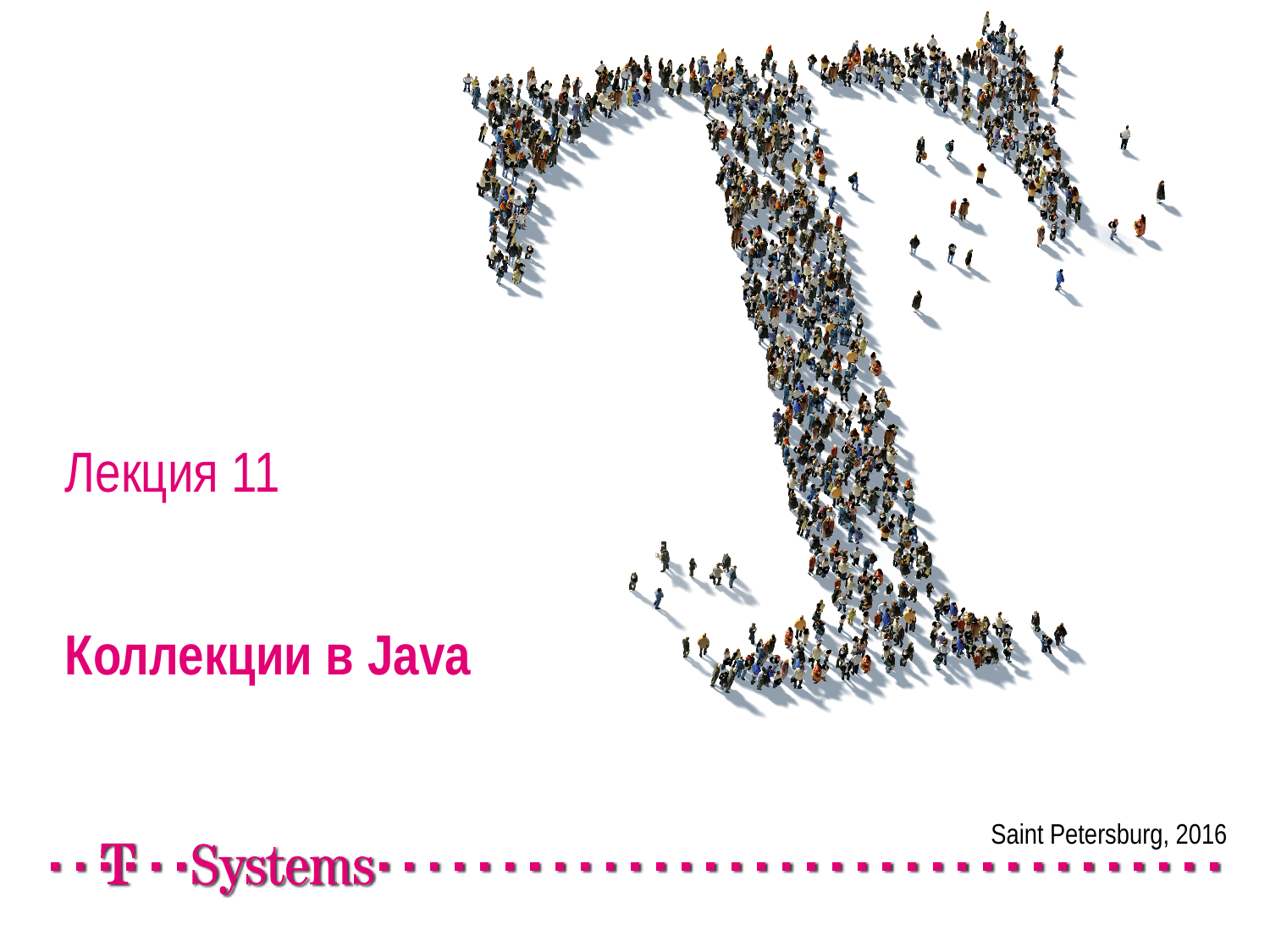

# Лекция 11 Коллекции в Java
Saint Petersburg, 2016